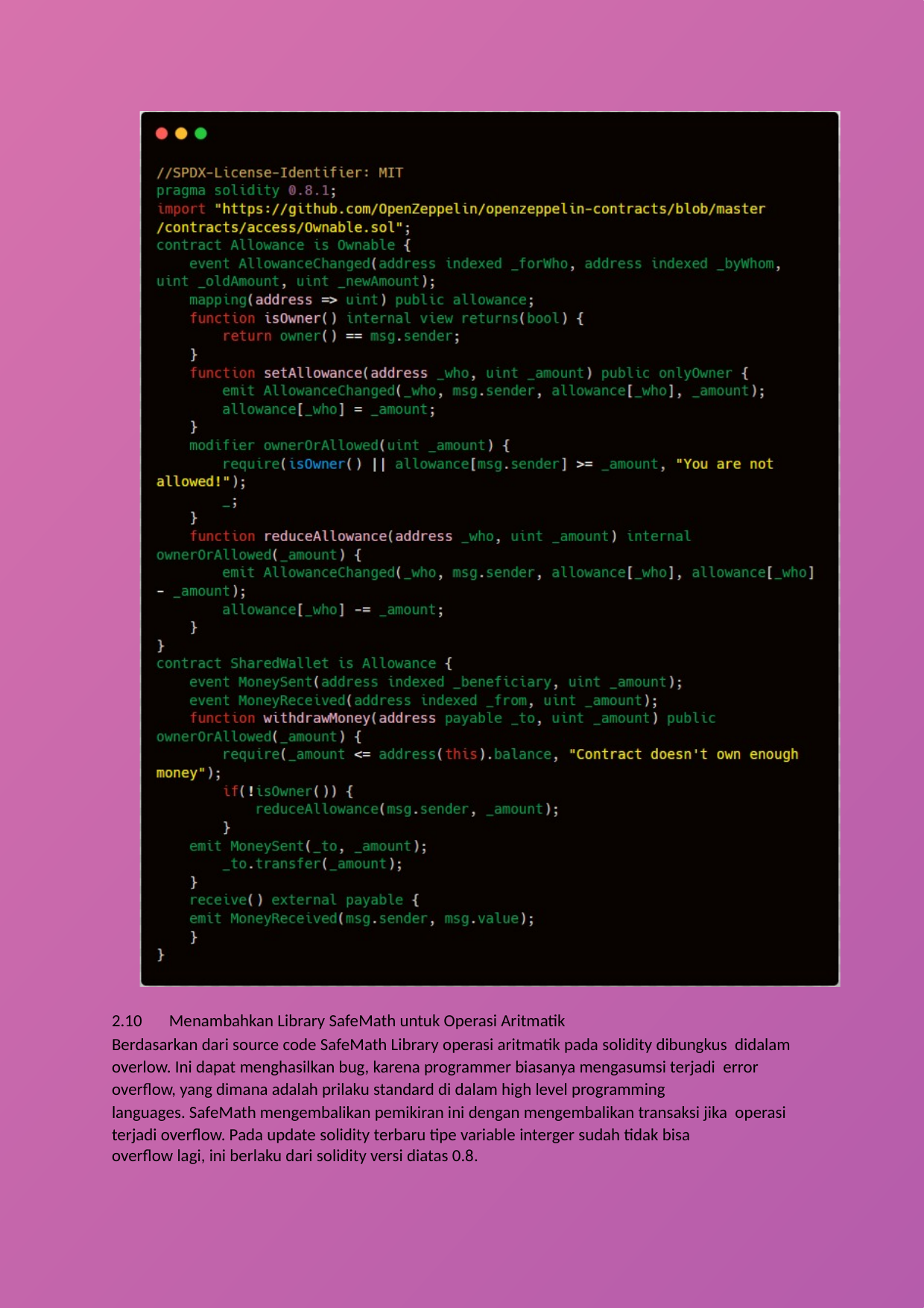

2.10	Menambahkan Library SafeMath untuk Operasi Aritmatik
Berdasarkan dari source code SafeMath Library operasi aritmatik pada solidity dibungkus  didalam overlow. Ini dapat menghasilkan bug, karena programmer biasanya mengasumsi terjadi  error overflow, yang dimana adalah prilaku standard di dalam high level programming
languages. SafeMath mengembalikan pemikiran ini dengan mengembalikan transaksi jika  operasi terjadi overflow. Pada update solidity terbaru tipe variable interger sudah tidak bisa
overflow lagi, ini berlaku dari solidity versi diatas 0.8.